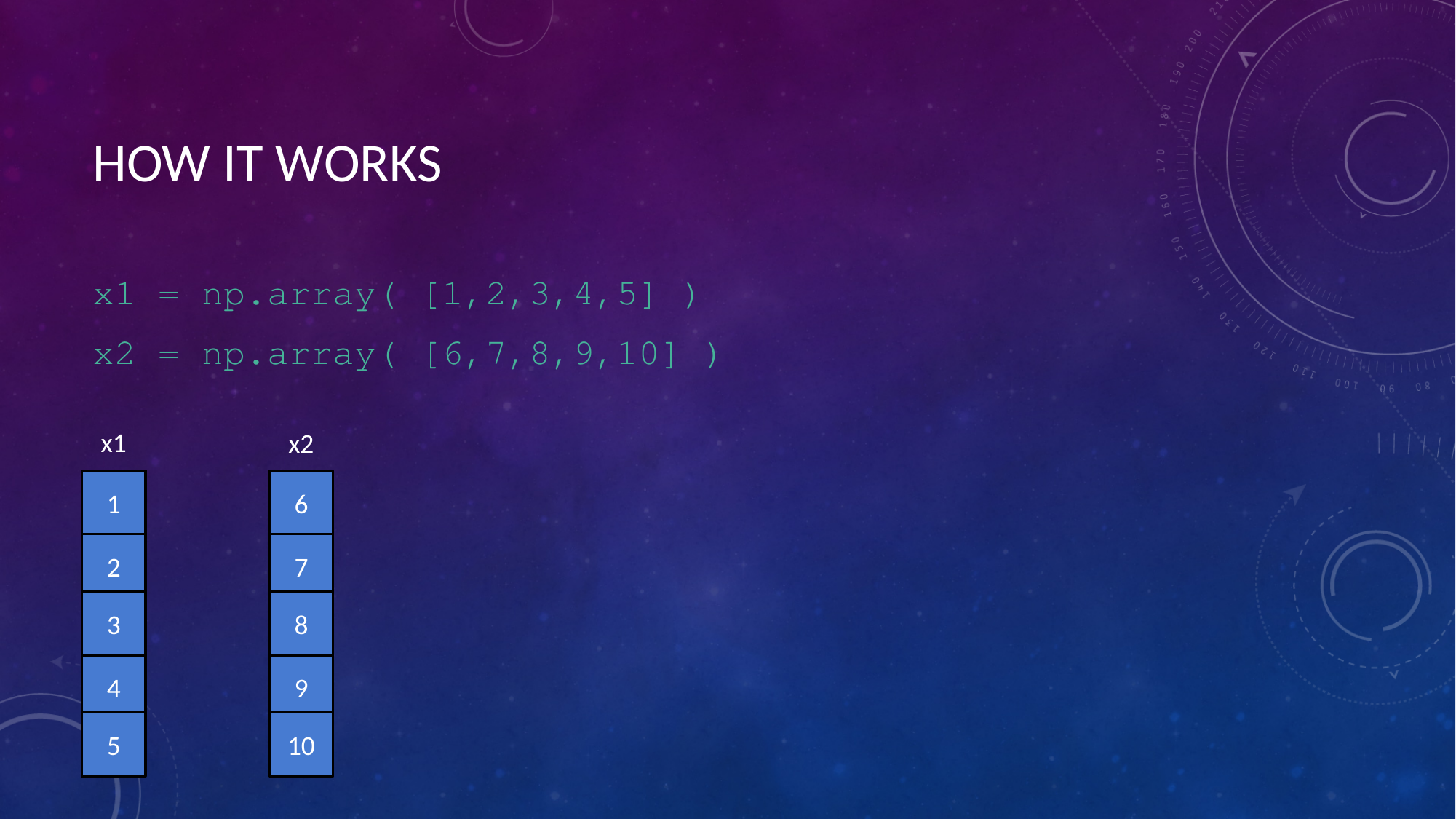

# How it works
x1 = np.array( [1,2,3,4,5] )
x2 = np.array( [6,7,8,9,10] )
x1
x2
1
6
2
7
3
8
4
9
5
10